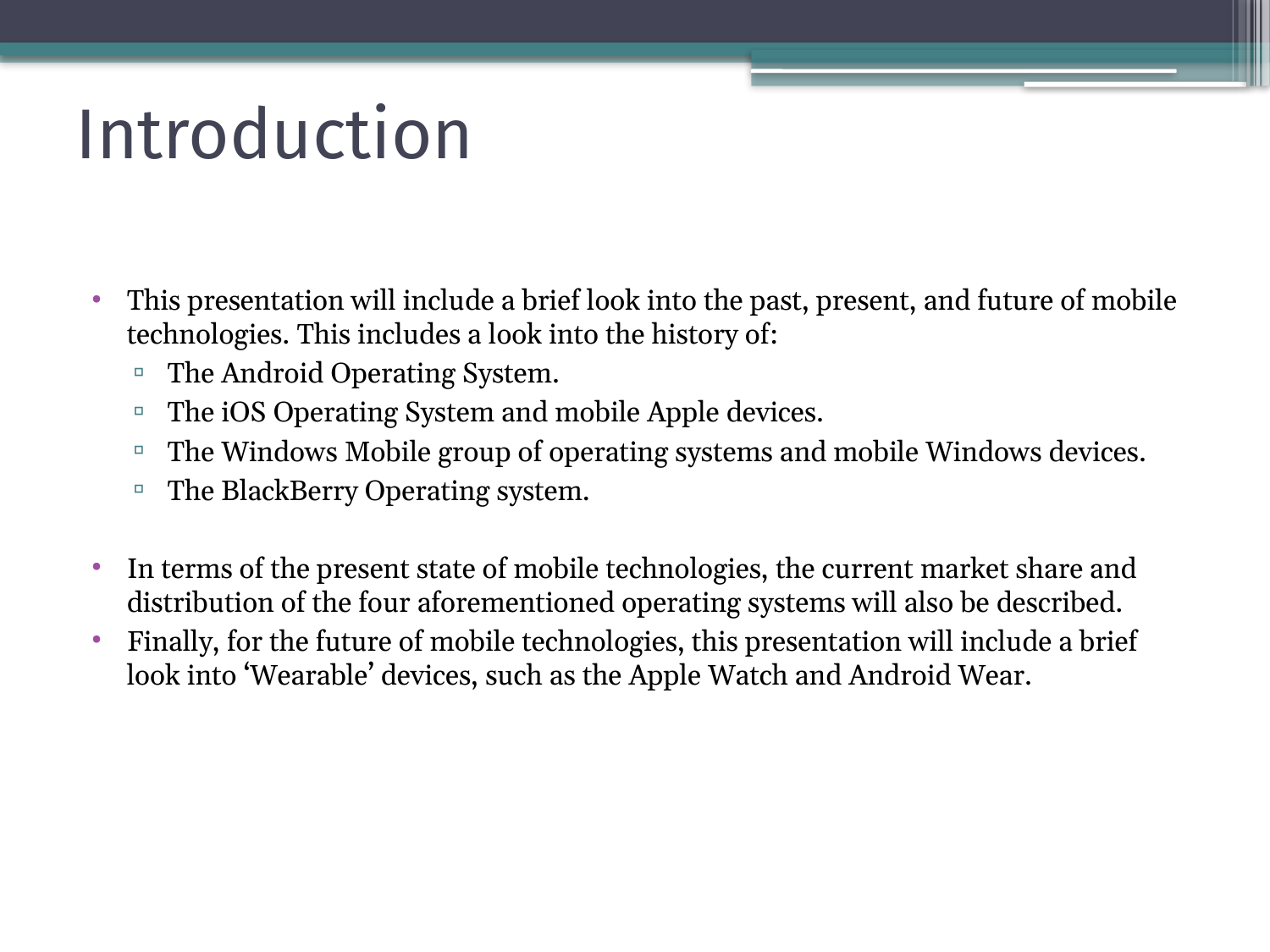

# Introduction
This presentation will include a brief look into the past, present, and future of mobile technologies. This includes a look into the history of:
The Android Operating System.
The iOS Operating System and mobile Apple devices.
The Windows Mobile group of operating systems and mobile Windows devices.
The BlackBerry Operating system.

In terms of the present state of mobile technologies, the current market share and distribution of the four aforementioned operating systems will also be described.
Finally, for the future of mobile technologies, this presentation will include a brief look into ‘Wearable’ devices, such as the Apple Watch and Android Wear.